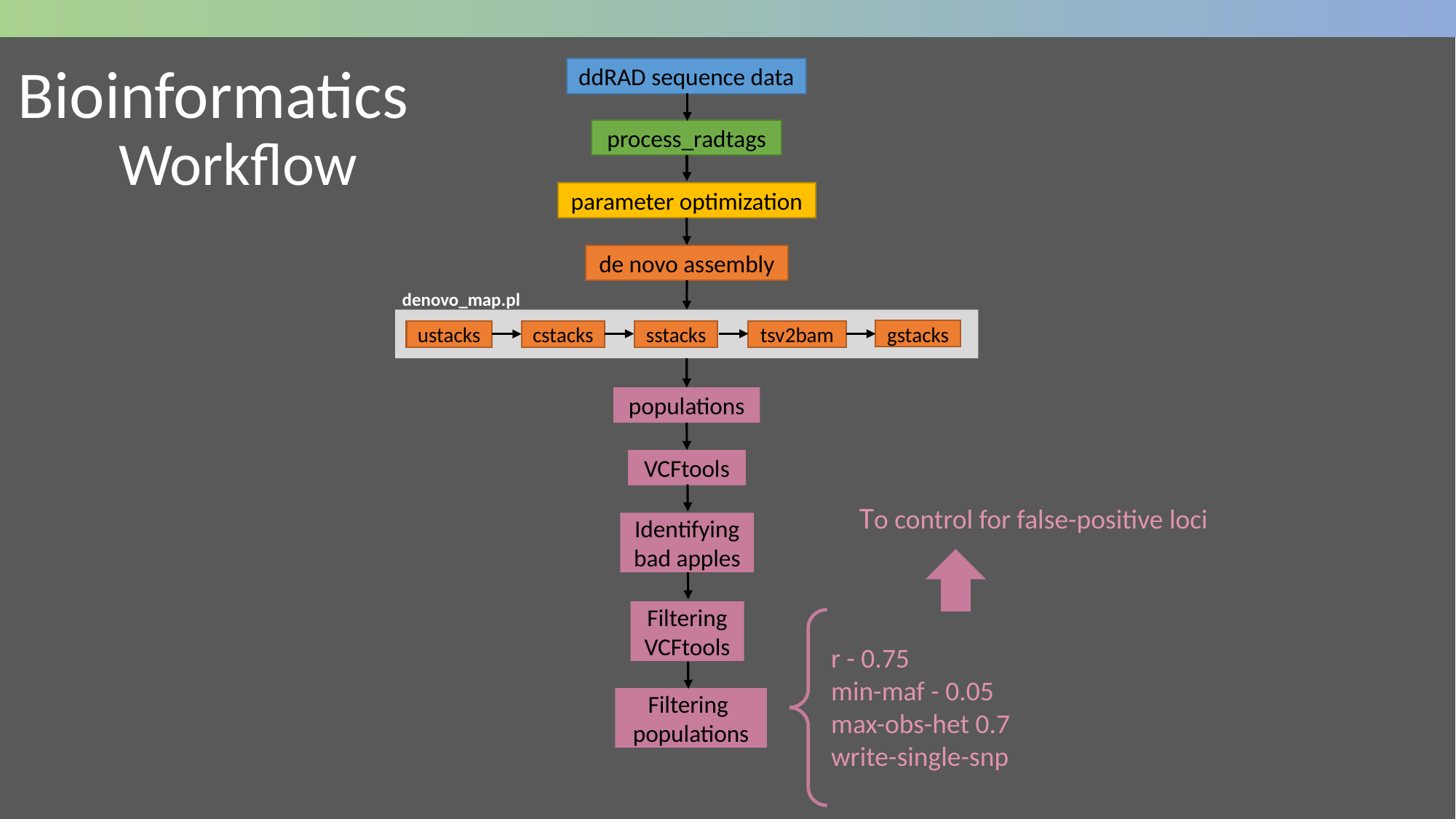

Bioinformatics

ddRAD sequence data
Workflow
process_radtags
parameter optimization
de novo assembly
denovo_map.pl

gstacks
cstacks
ustacks
sstacks
tsv2bam
populations
VCFtools
To control for false-positive loci
Identifying bad apples

Filtering VCFtools

r - 0.75
min-maf - 0.05
max-obs-het 0.7
write-single-snp

Filtering
populations